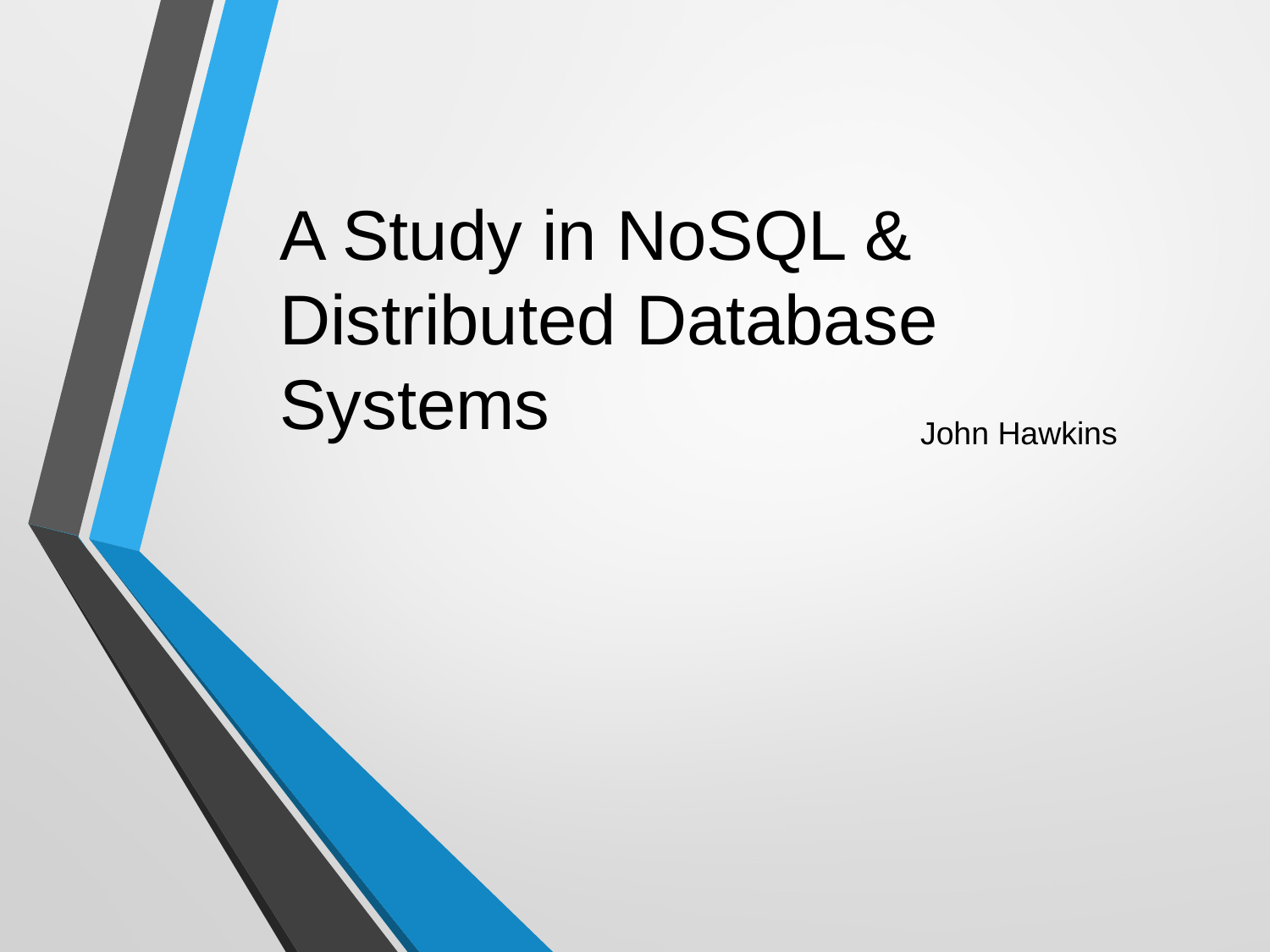

A Study in NoSQL & Distributed Database Systems
John Hawkins